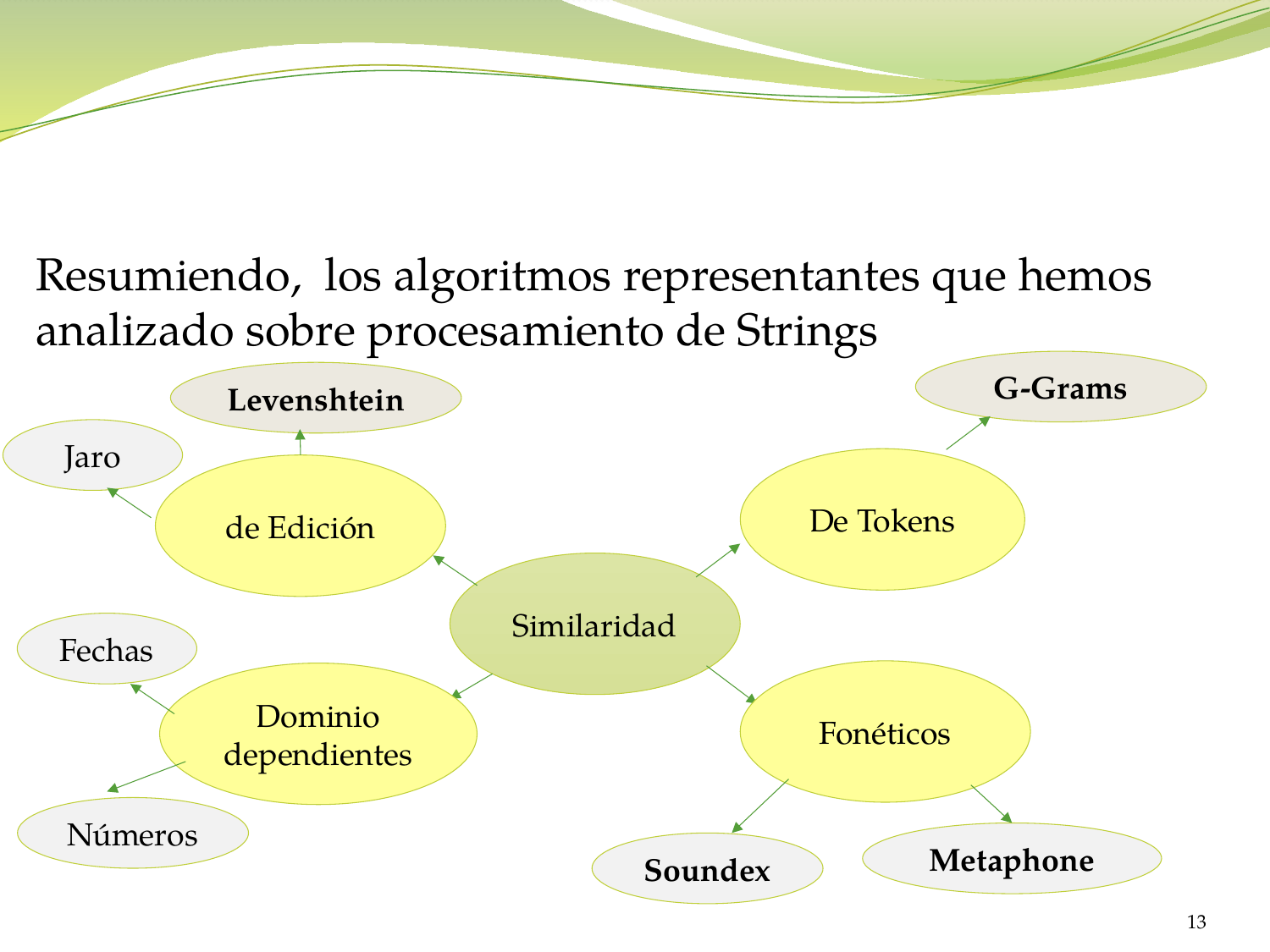

#
Resumiendo,  los algoritmos representantes que hemos analizado sobre procesamiento de Strings
G-Grams
Levenshtein
De Tokens
Jaro
de Edición
Similaridad
Fechas
Fonéticos
Dominio dependientes
Números
Metaphone
Soundex
13